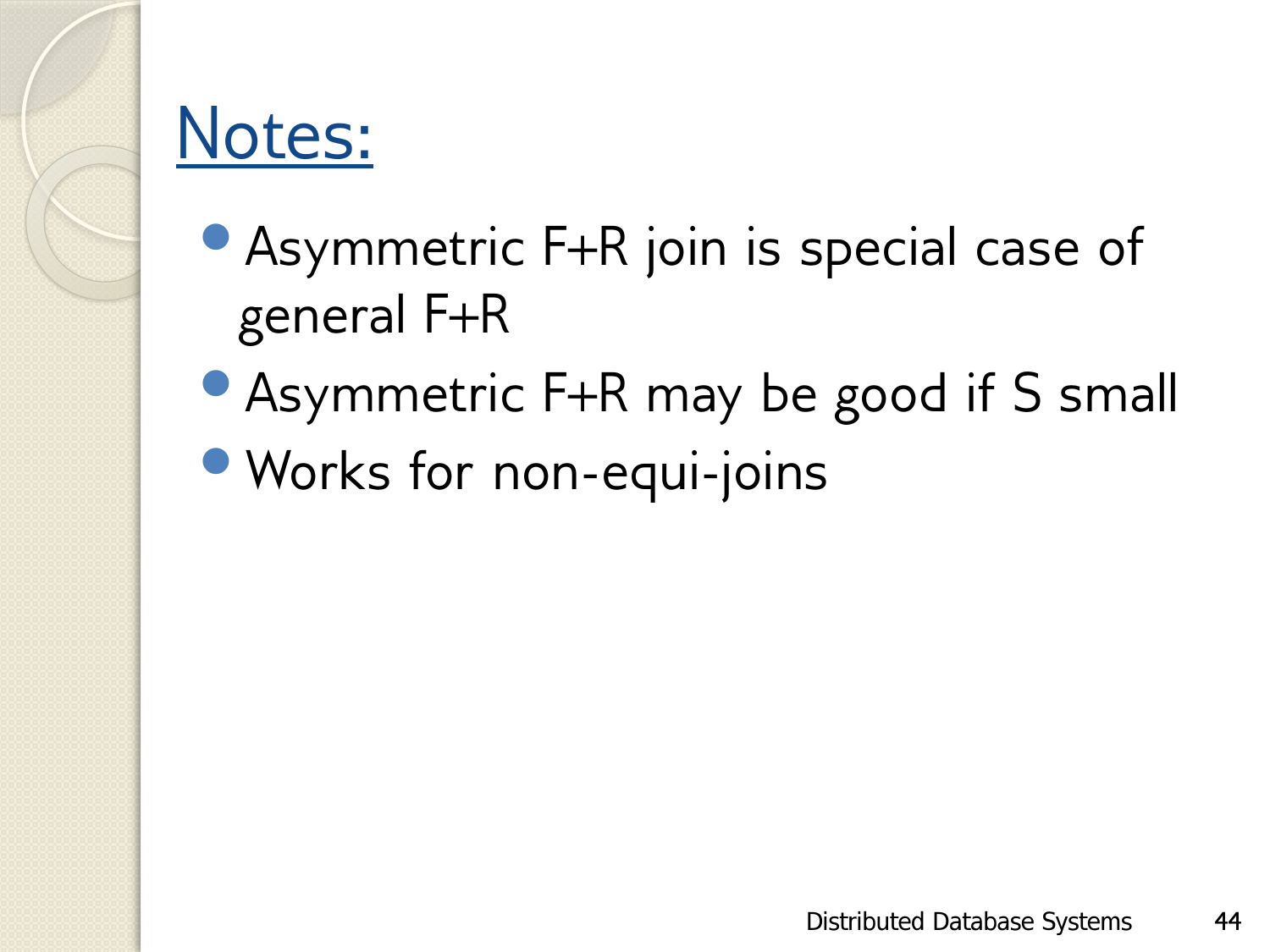

# Notes:
Asymmetric F+R join is special case of general F+R
Asymmetric F+R may be good if S small
Works for non-equi-joins
Distributed Database Systems
44